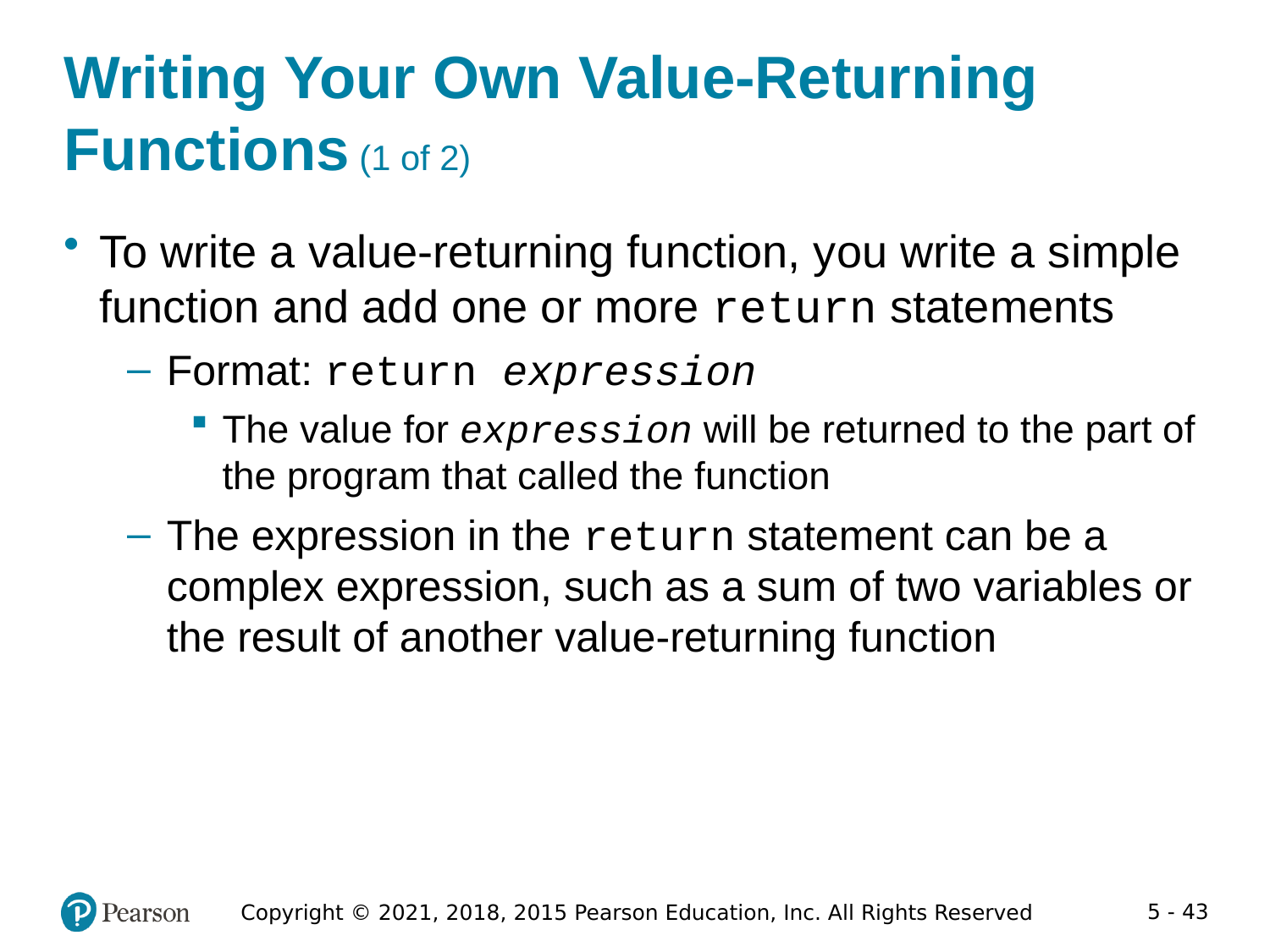

# Writing Your Own Value-Returning Functions (1 of 2)
To write a value-returning function, you write a simple function and add one or more return statements
Format: return expression
The value for expression will be returned to the part of the program that called the function
The expression in the return statement can be a complex expression, such as a sum of two variables or the result of another value-returning function